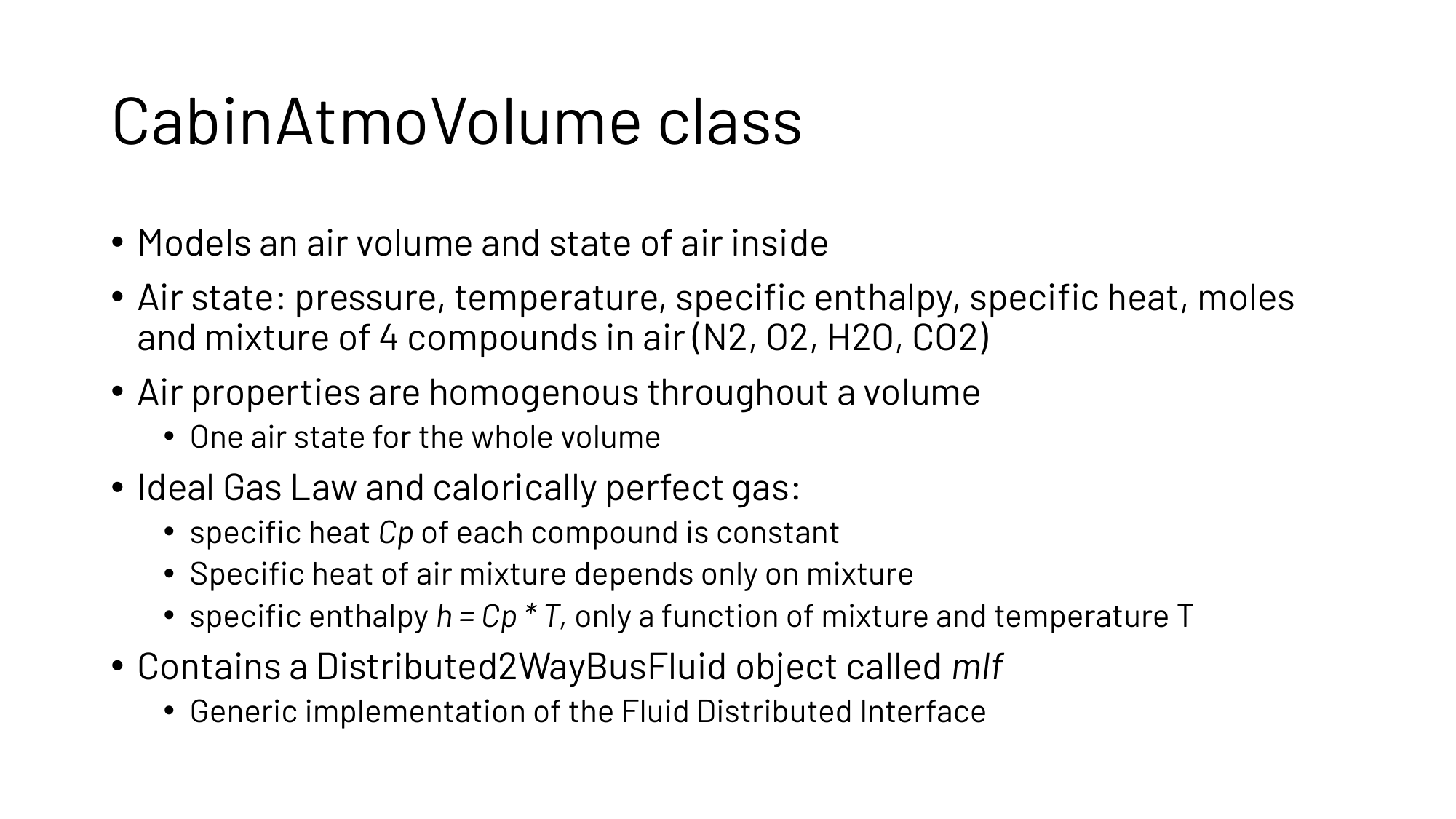

# CabinAtmoVolume class
Models an air volume and state of air inside
Air state: pressure, temperature, specific enthalpy, specific heat, moles and mixture of 4 compounds in air (N2, O2, H2O, CO2)
Air properties are homogenous throughout a volume
One air state for the whole volume
Ideal Gas Law and calorically perfect gas:
specific heat Cp of each compound is constant
Specific heat of air mixture depends only on mixture
specific enthalpy h = Cp * T, only a function of mixture and temperature T
Contains a Distributed2WayBusFluid object called mIf
Generic implementation of the Fluid Distributed Interface